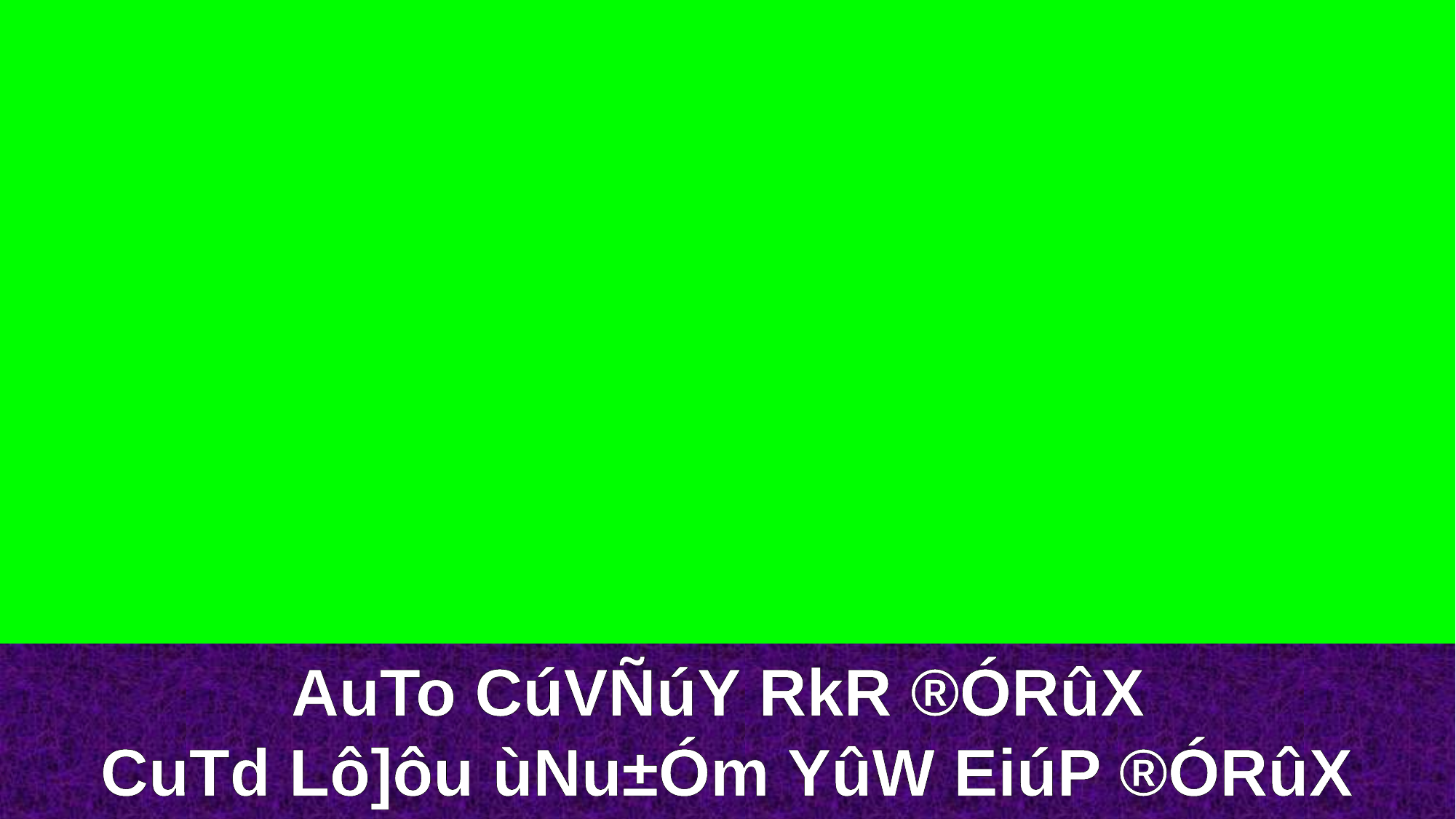

AuTo CúVÑúY RkR ®ÓRûX
CuTd Lô]ôu ùNu±Óm YûW EiúP ®ÓRûX